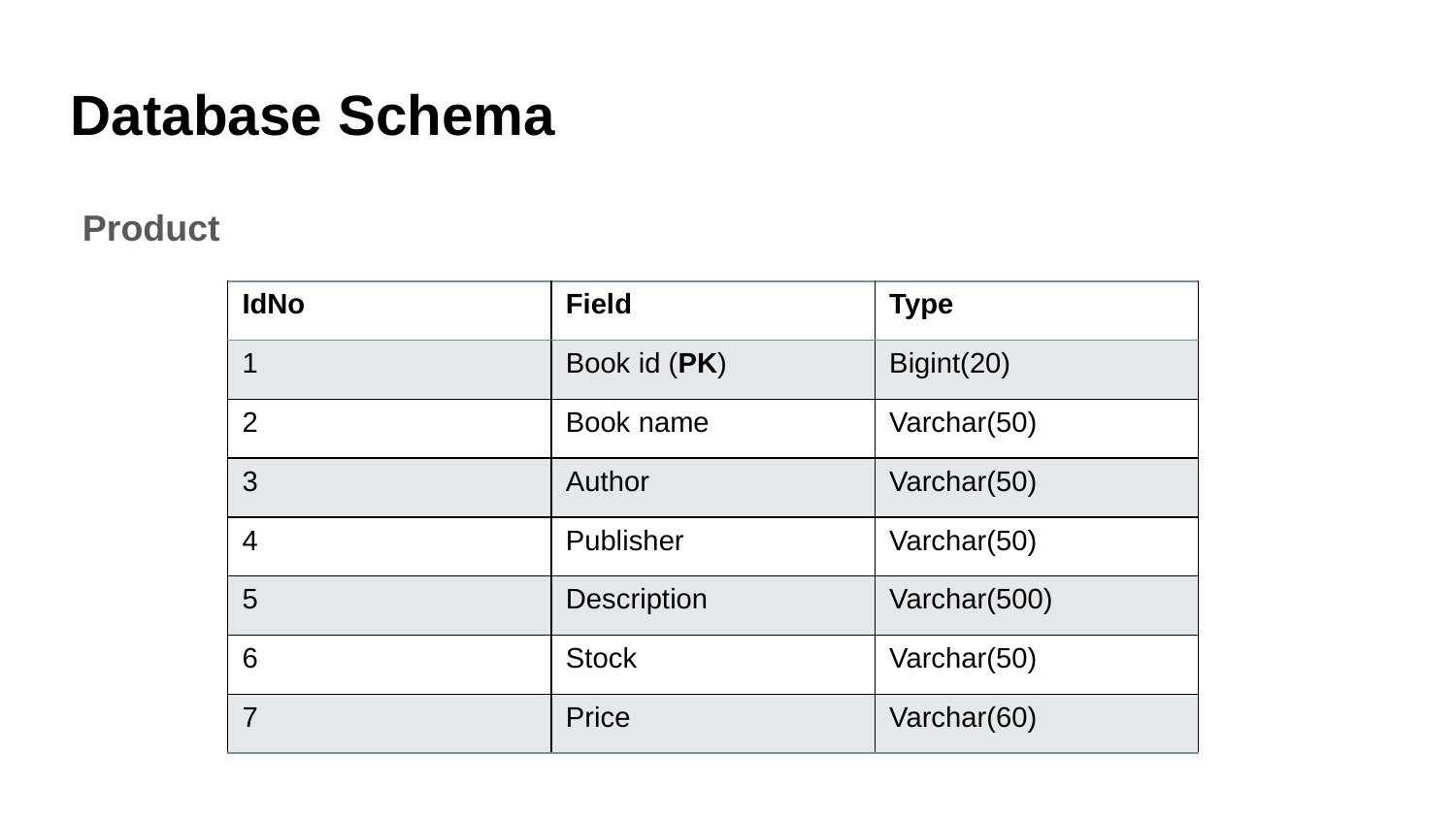

# Database Schema
Product
| IdNo | Field | Type |
| --- | --- | --- |
| 1 | Book id (PK) | Bigint(20) |
| 2 | Book name | Varchar(50) |
| 3 | Author | Varchar(50) |
| 4 | Publisher | Varchar(50) |
| 5 | Description | Varchar(500) |
| 6 | Stock | Varchar(50) |
| 7 | Price | Varchar(60) |